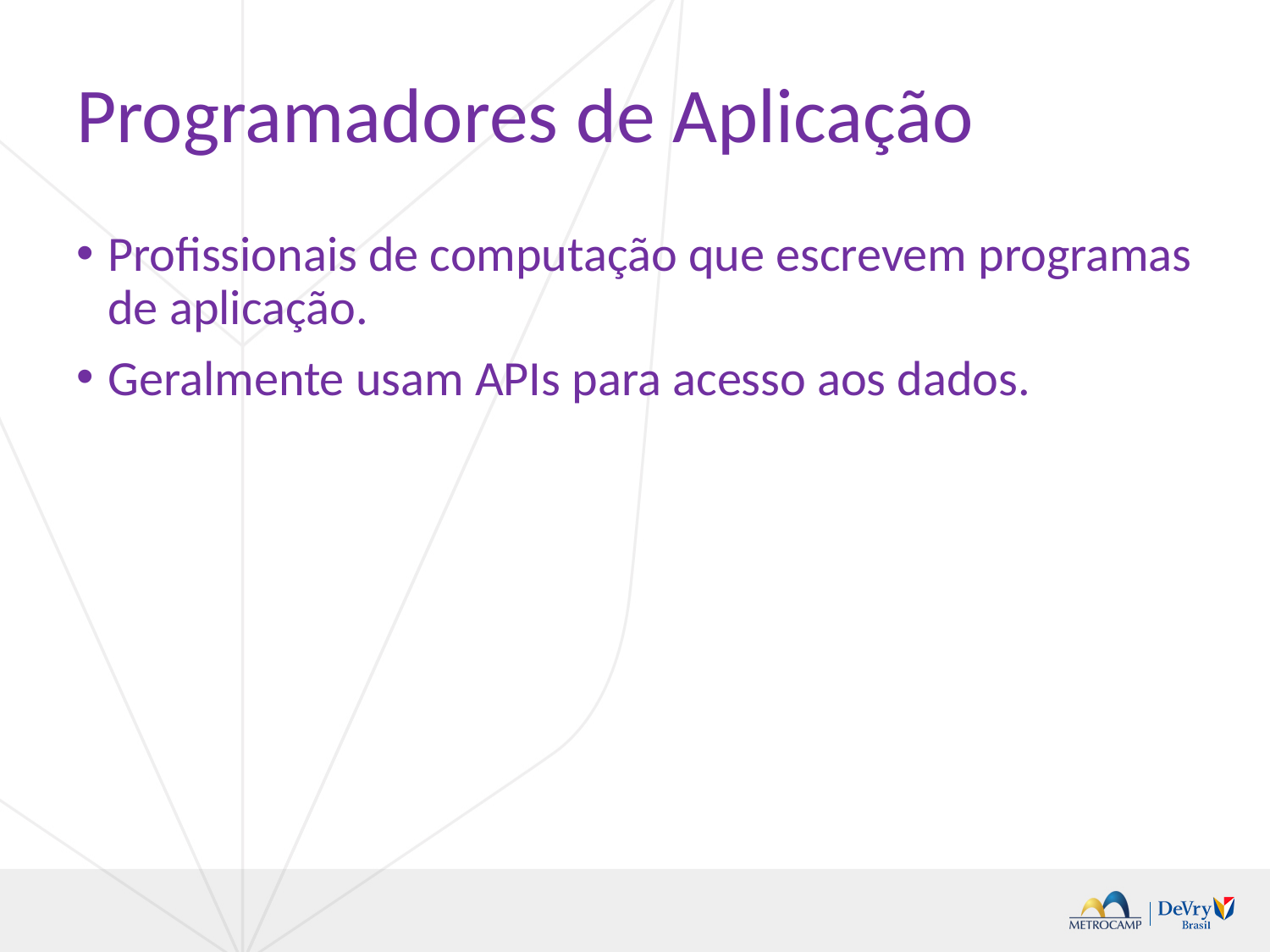

# Programadores de Aplicação
Profissionais de computação que escrevem programas de aplicação.
Geralmente usam APIs para acesso aos dados.